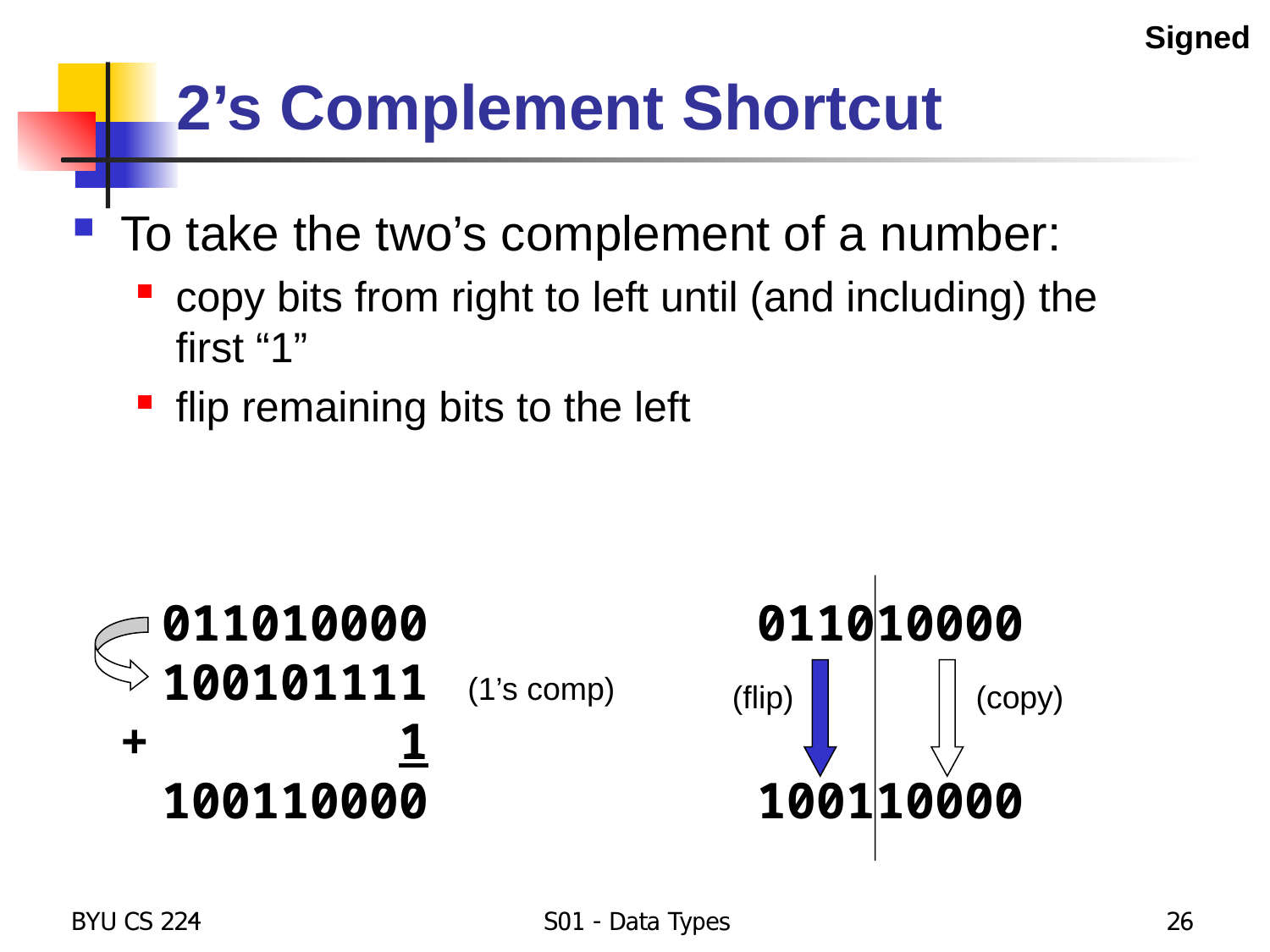

Signed
# 2’s Complement Shortcut
To take the two’s complement of a number:
copy bits from right to left until (and including) the first “1”
flip remaining bits to the left

		011010000			011010000
		100101111	(1’s comp)
	+	1
		100110000			100110000

(flip)
(copy)
BYU CS 224
S01 - Data Types
26